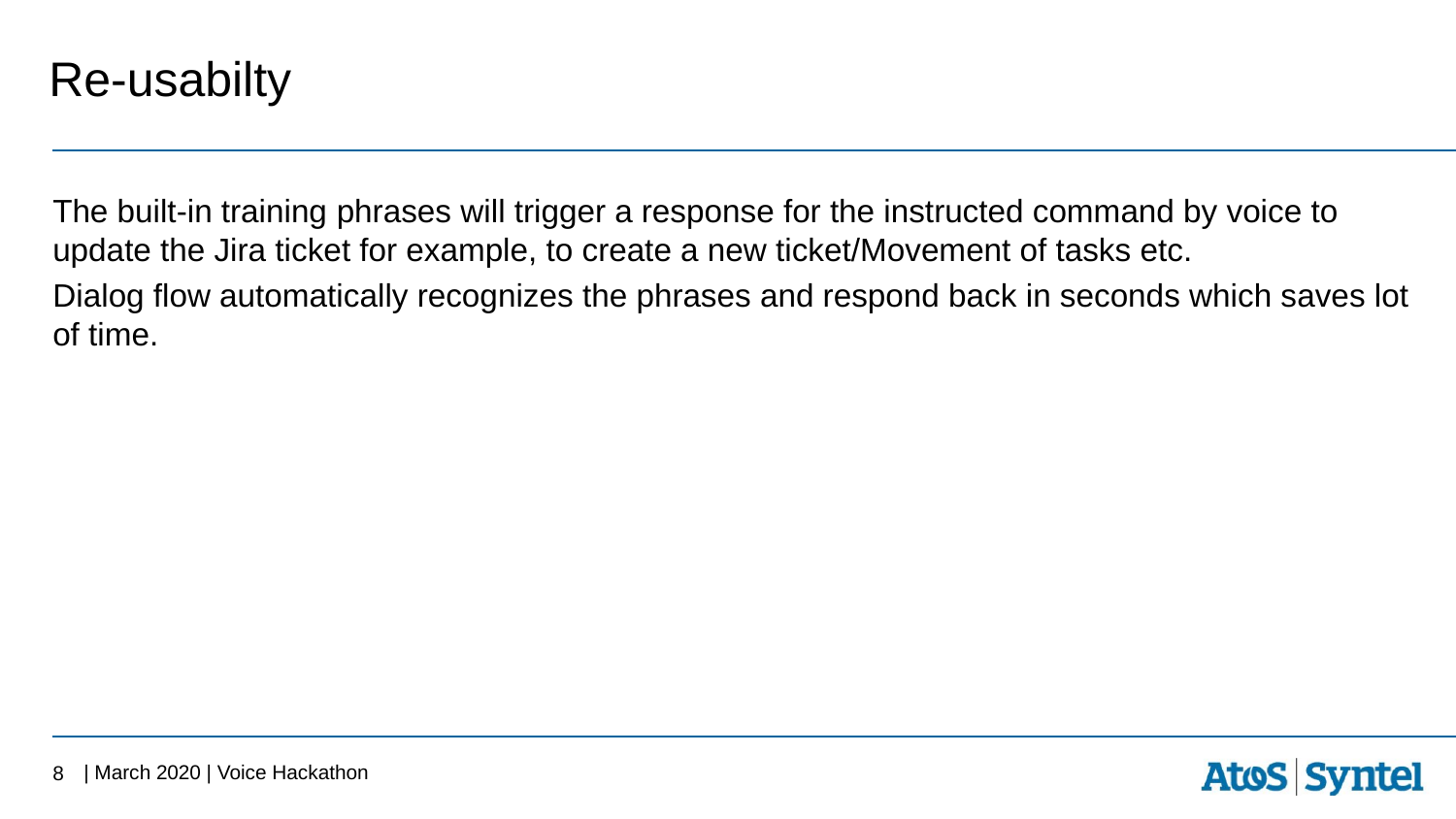

# Re-usabilty
The built-in training phrases will trigger a response for the instructed command by voice to update the Jira ticket for example, to create a new ticket/Movement of tasks etc.
Dialog flow automatically recognizes the phrases and respond back in seconds which saves lot of time.
8